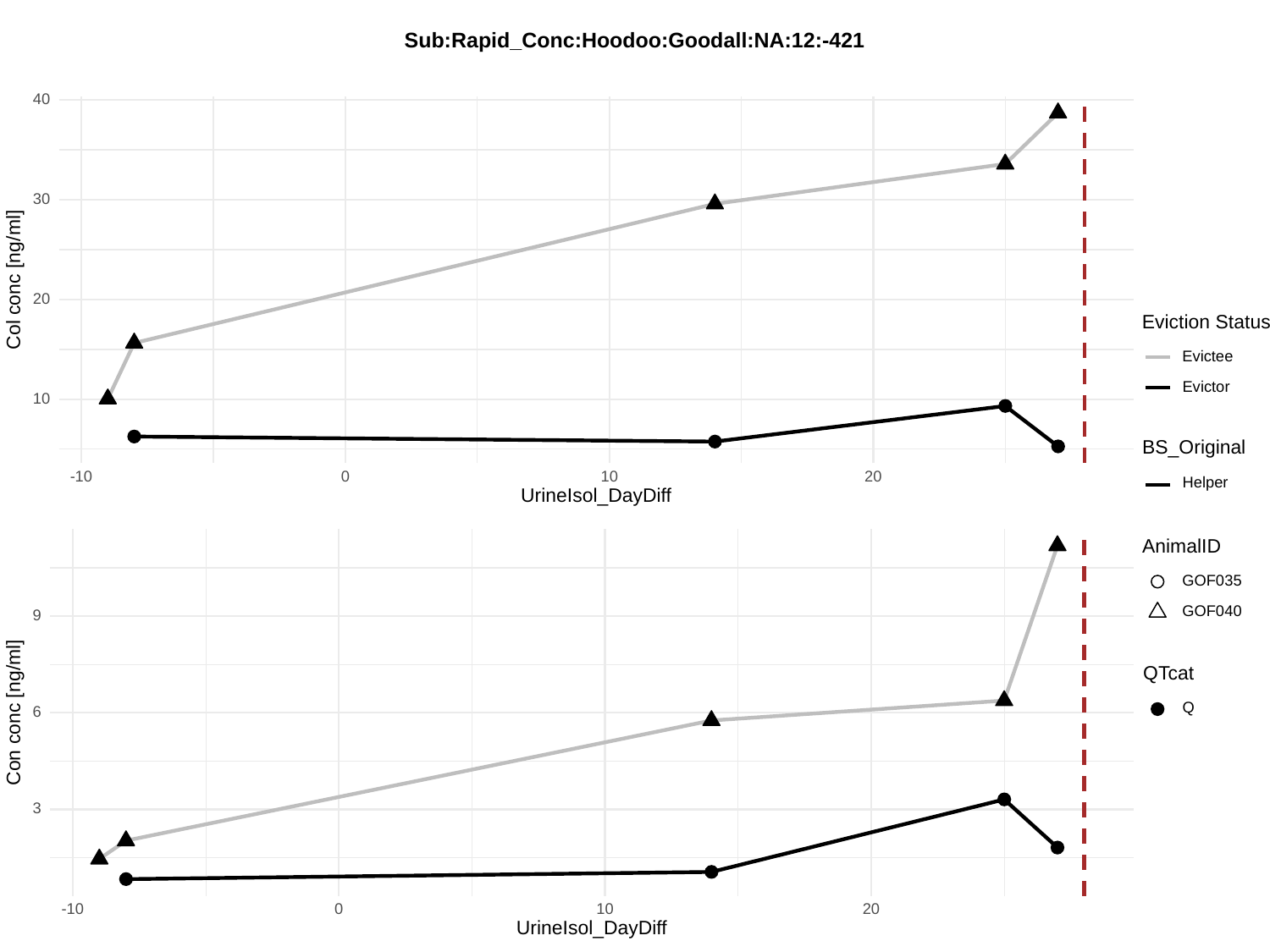

Sub:Rapid_Conc:Hoodoo:Goodall:NA:12:-421
40

30

Col conc [ng/ml]
20

Eviction Status

Evictee

Evictor

10

BS_Original

-10
0
10
20
Helper

UrineIsol_DayDiff

AnimalID

GOF035

GOF040
9

QTcat

Q

Con conc [ng/ml]
6

3

-10
0
10
20
UrineIsol_DayDiff